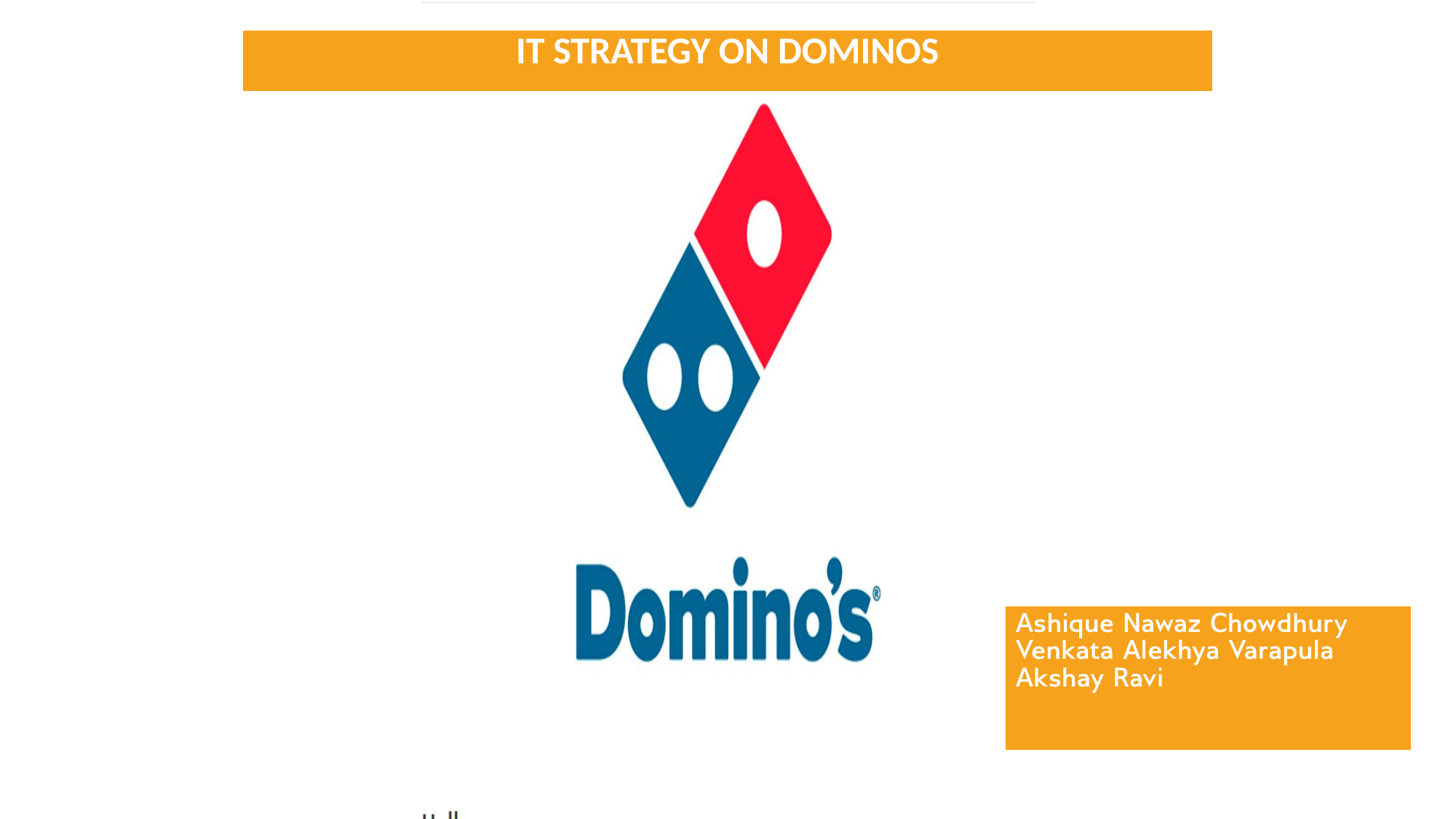

| IT STRATEGY ON DOMINOS |
| --- |
| Ashique Nawaz Chowdhury Venkata Alekhya Varapula Akshay Ravi |
| --- |